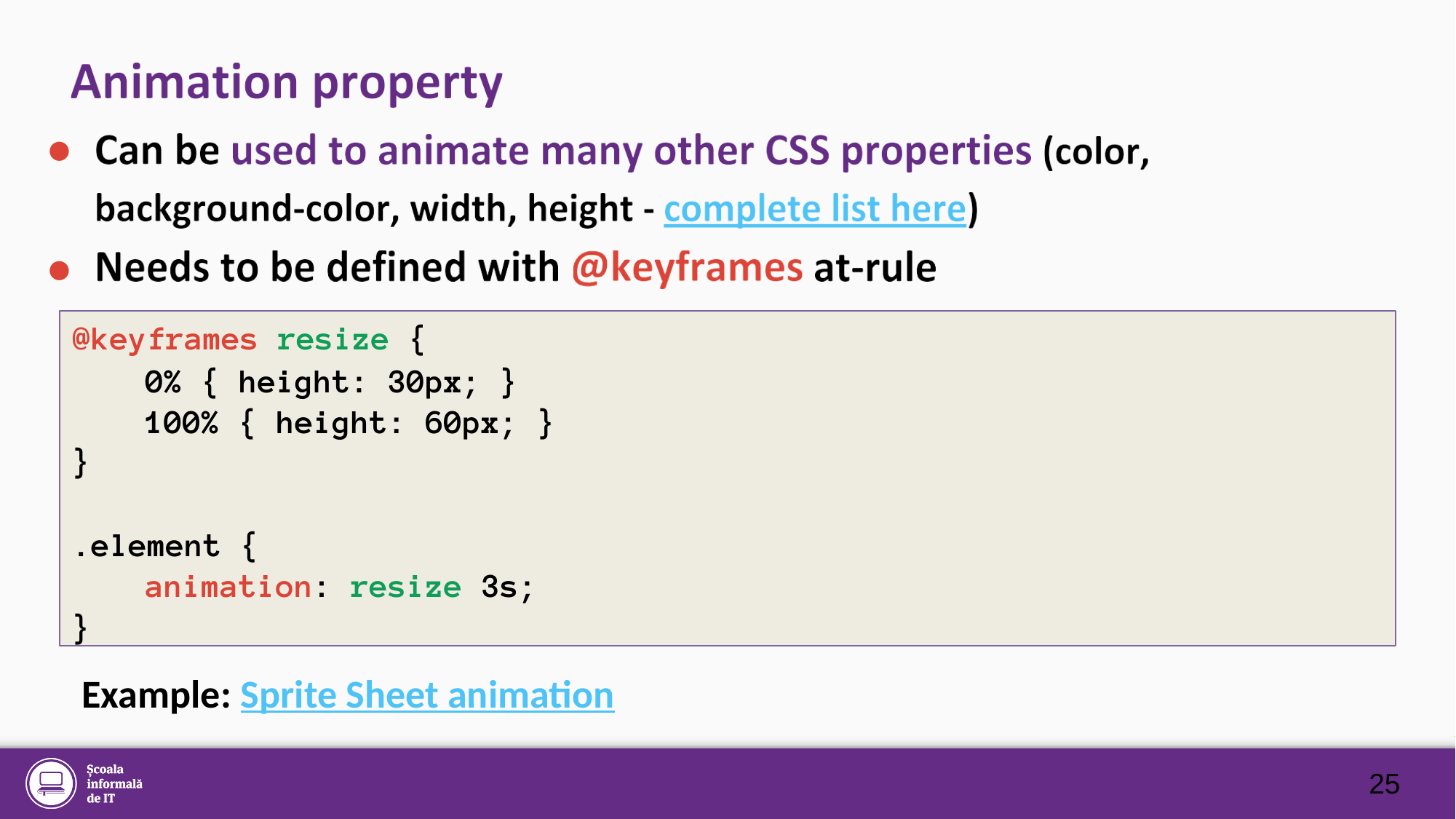

●

●

@keyframes resize {
0% { height: 30px; }  100% { height: 60px; }
}

.element {
animation: resize 3s;
}
Example: Sprite Sheet animation

25